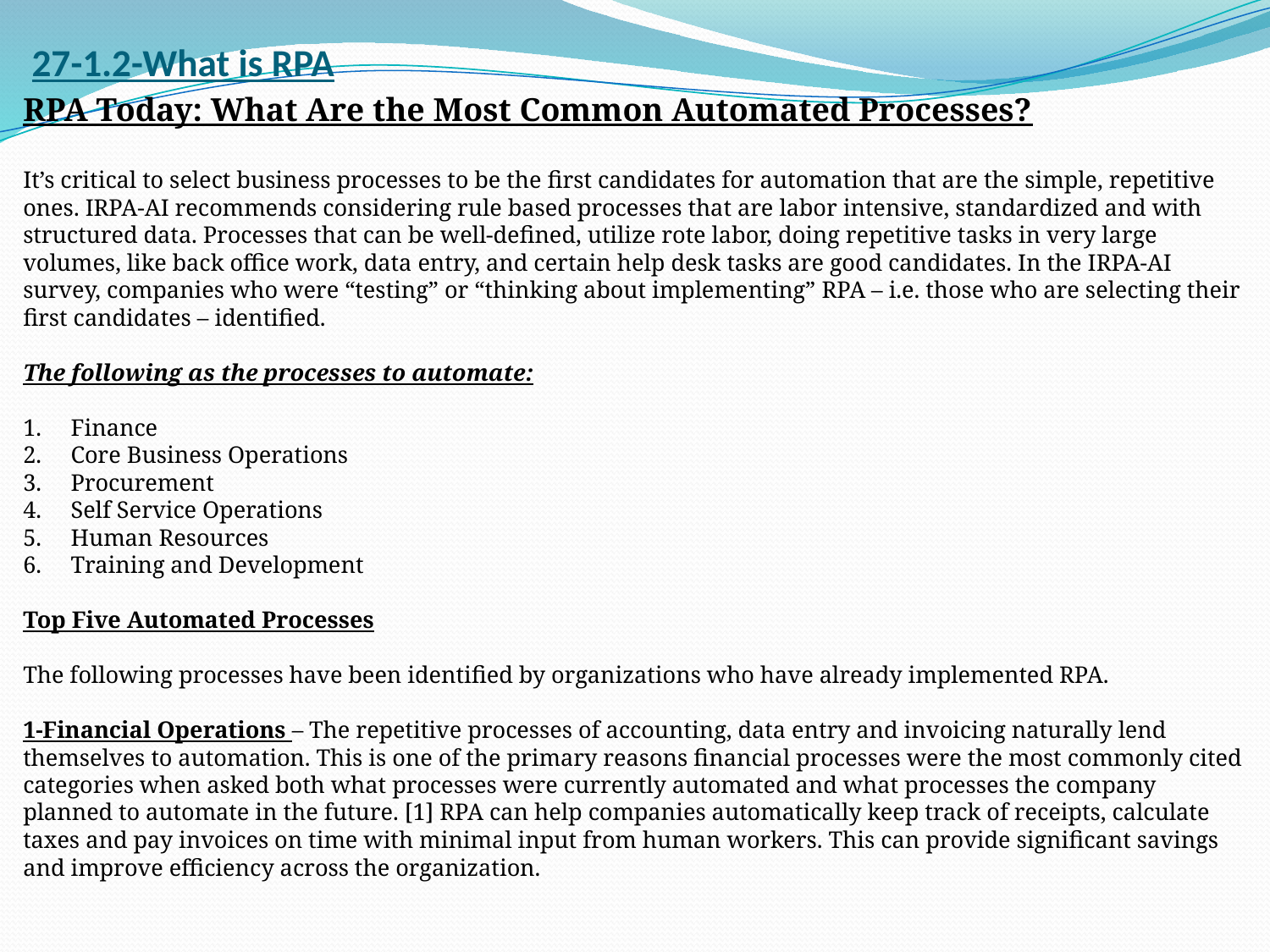

# 27-1.2-What is RPA
RPA Today: What Are the Most Common Automated Processes?

It’s critical to select business processes to be the first candidates for automation that are the simple, repetitive ones. IRPA-AI recommends considering rule based processes that are labor intensive, standardized and with structured data. Processes that can be well-defined, utilize rote labor, doing repetitive tasks in very large volumes, like back office work, data entry, and certain help desk tasks are good candidates. In the IRPA-AI survey, companies who were “testing” or “thinking about implementing” RPA – i.e. those who are selecting their first candidates – identified.

The following as the processes to automate:

Finance
Core Business Operations
Procurement
Self Service Operations
Human Resources
Training and Development

Top Five Automated Processes

The following processes have been identified by organizations who have already implemented RPA.

1-Financial Operations – The repetitive processes of accounting, data entry and invoicing naturally lend themselves to automation. This is one of the primary reasons financial processes were the most commonly cited categories when asked both what processes were currently automated and what processes the company planned to automate in the future. [1] RPA can help companies automatically keep track of receipts, calculate taxes and pay invoices on time with minimal input from human workers. This can provide significant savings and improve efficiency across the organization.